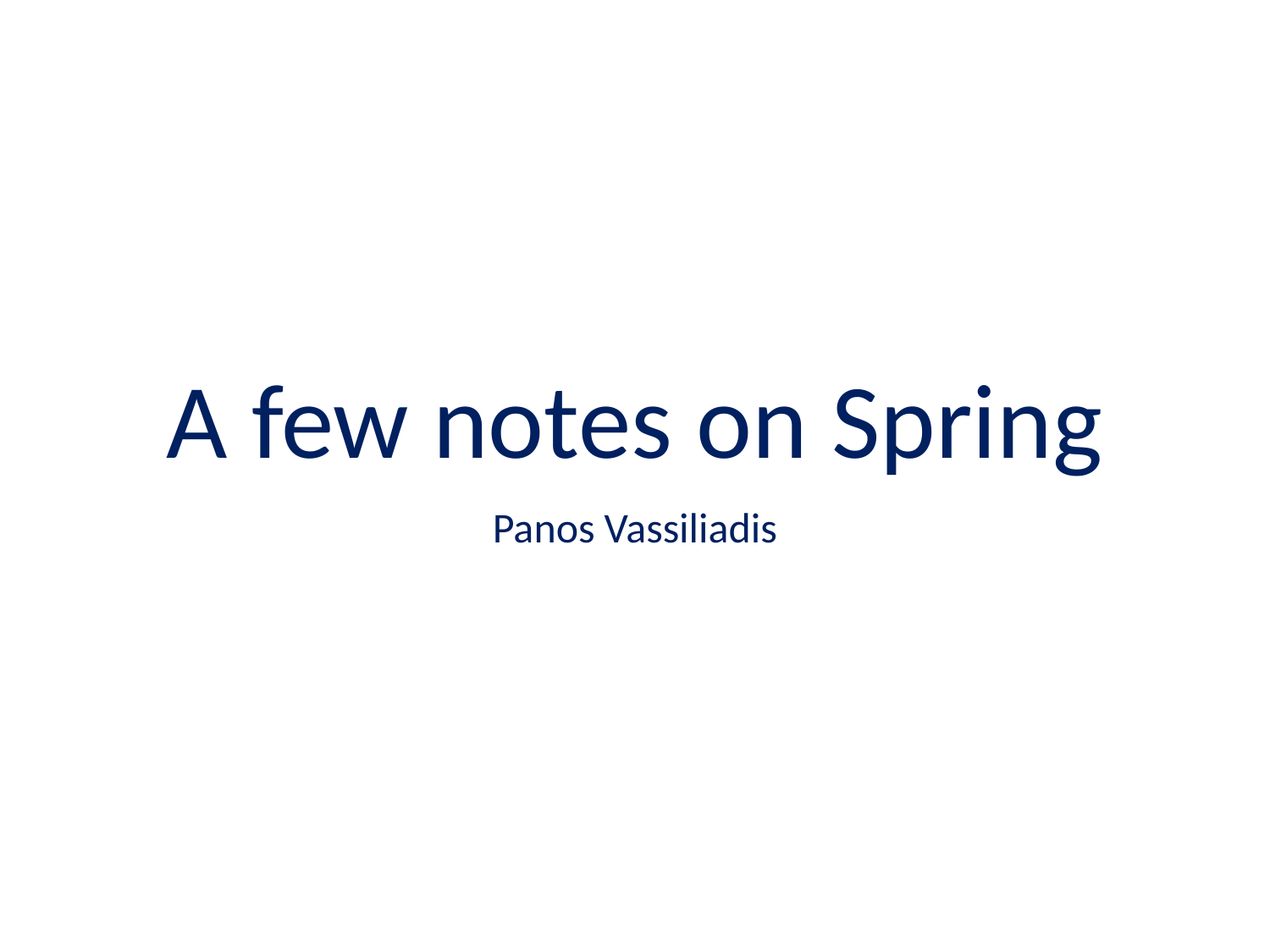

# A few notes on Spring
Panos Vassiliadis